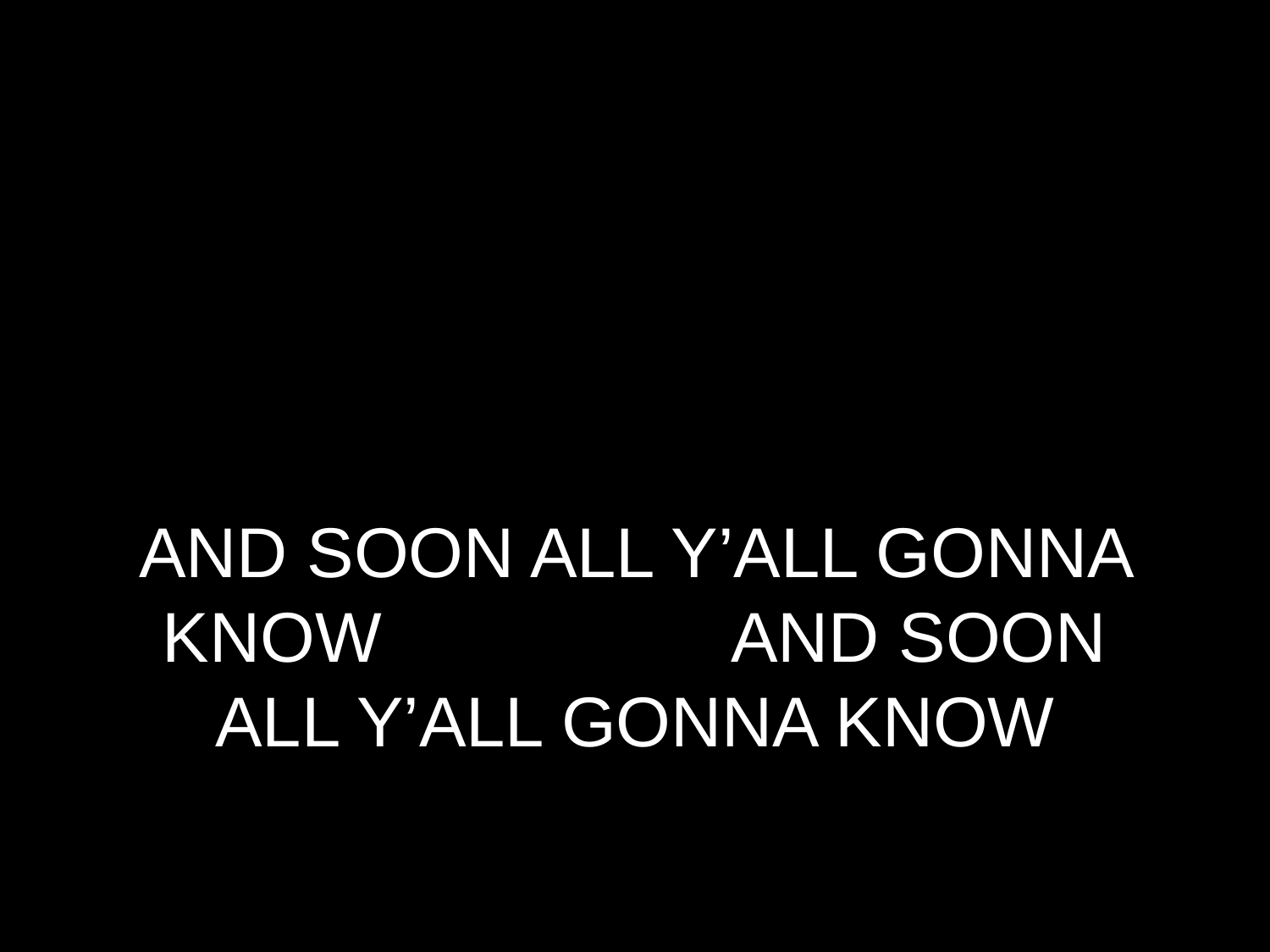

# AND SOON ALL Y’ALL GONNA KNOW                  AND SOON ALL Y’ALL GONNA KNOW